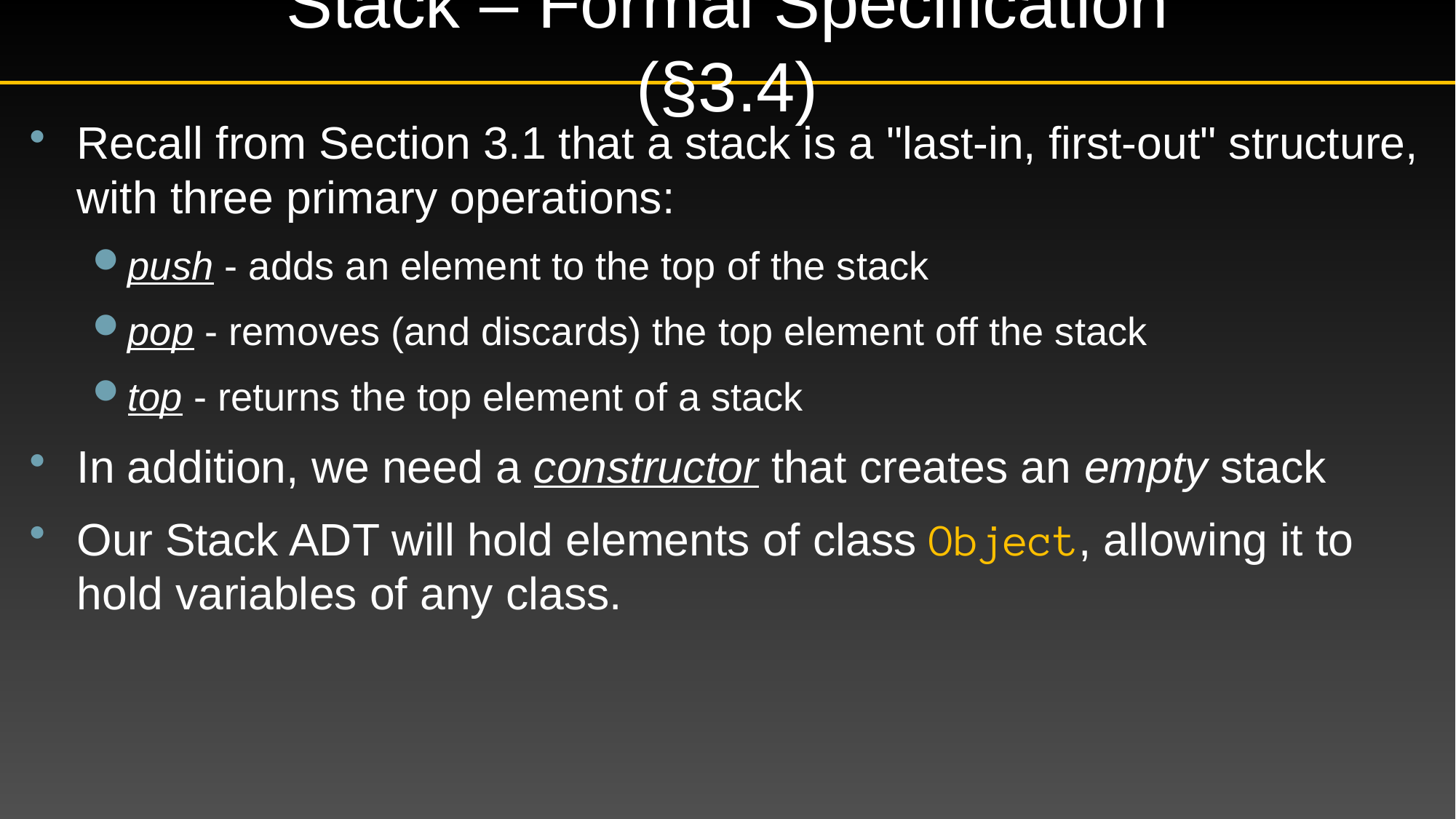

# Stack – Formal Specification (§3.4)
Recall from Section 3.1 that a stack is a "last-in, first-out" structure, with three primary operations:
push - adds an element to the top of the stack
pop - removes (and discards) the top element off the stack
top - returns the top element of a stack
In addition, we need a constructor that creates an empty stack
Our Stack ADT will hold elements of class Object, allowing it to hold variables of any class.